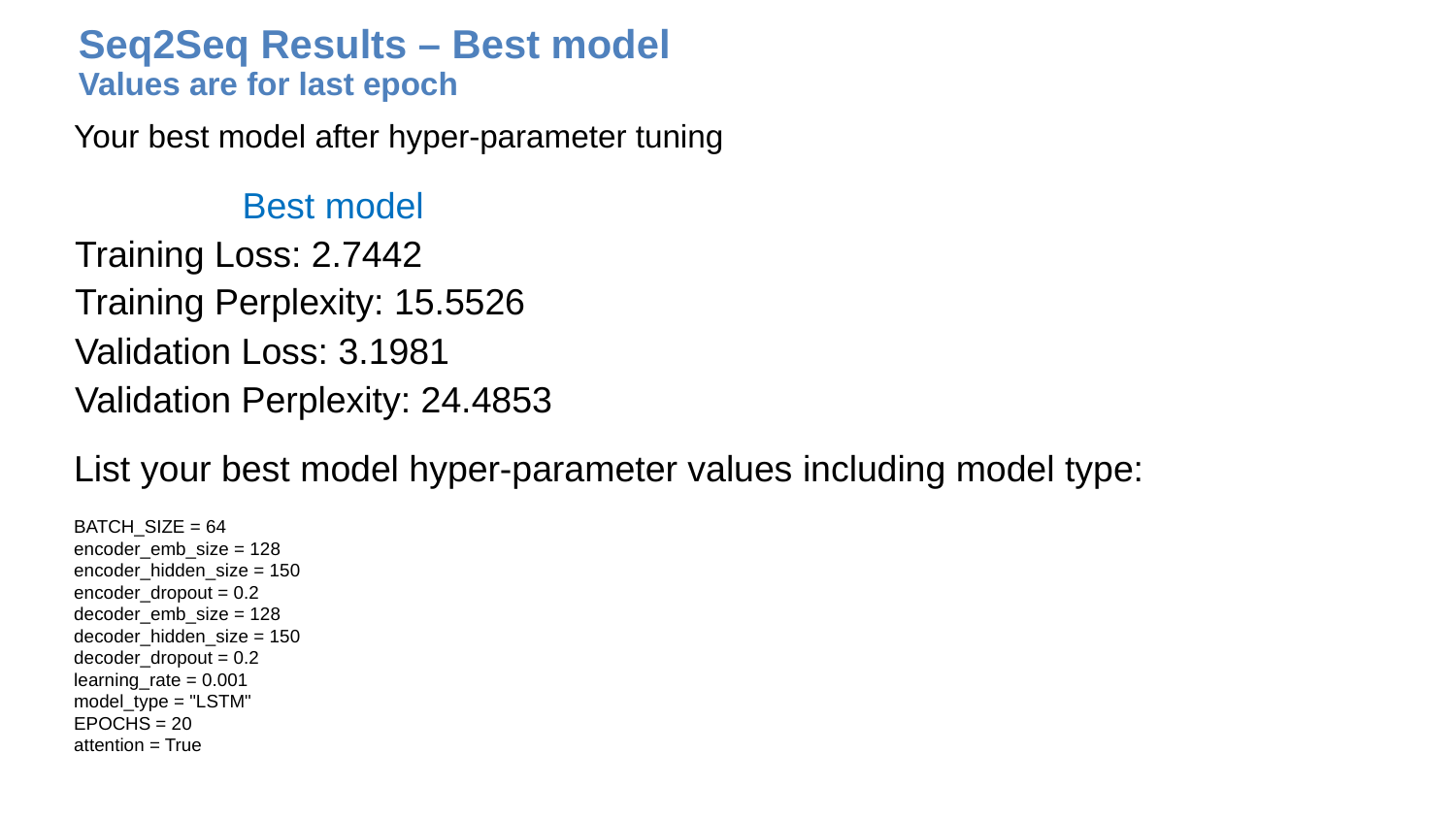

# Seq2Seq Results – Best model Values are for last epoch
Your best model after hyper-parameter tuning
Best model
Training Loss: 2.7442
Training Perplexity: 15.5526
Validation Loss: 3.1981
Validation Perplexity: 24.4853
List your best model hyper-parameter values including model type:
BATCH_SIZE = 64
encoder_emb_size = 128
encoder_hidden_size = 150
encoder_dropout = 0.2
decoder_emb_size = 128
decoder_hidden_size = 150
decoder_dropout = 0.2
learning_rate = 0.001
model_type = "LSTM"
EPOCHS = 20
attention = True